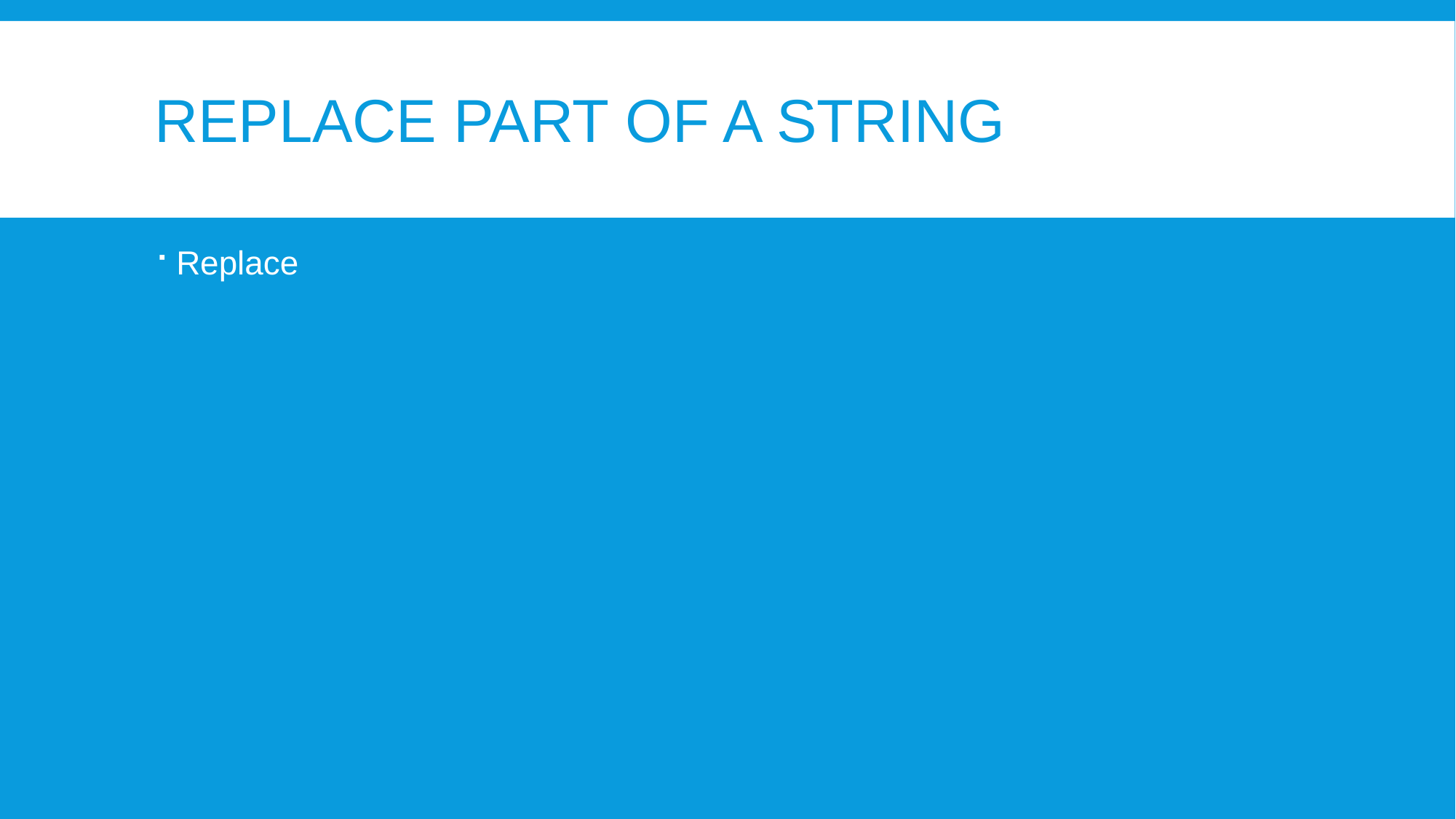

# Replace part of a String
Replace